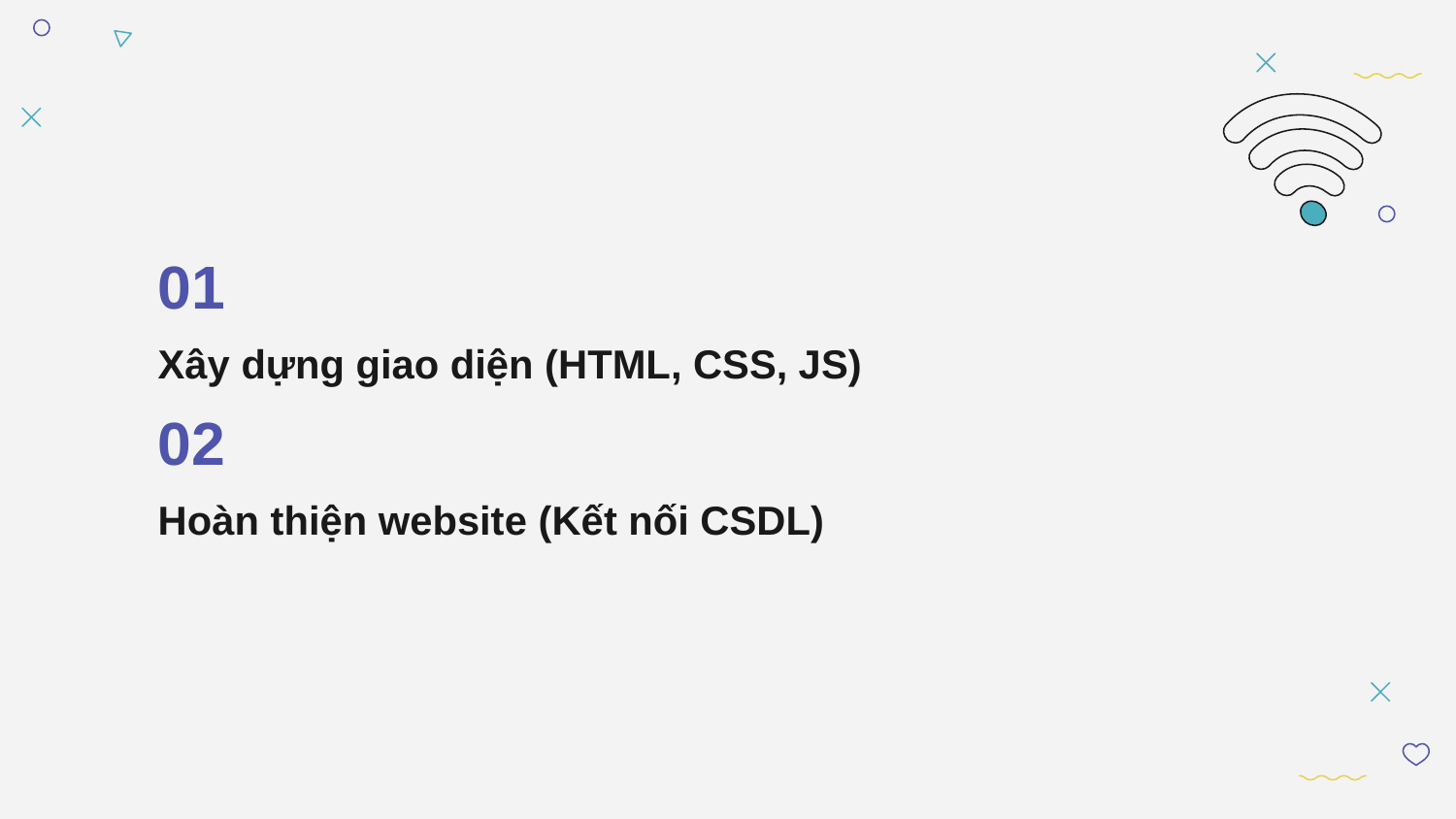

01
Xây dựng giao diện (HTML, CSS, JS)
02
Hoàn thiện website (Kết nối CSDL)